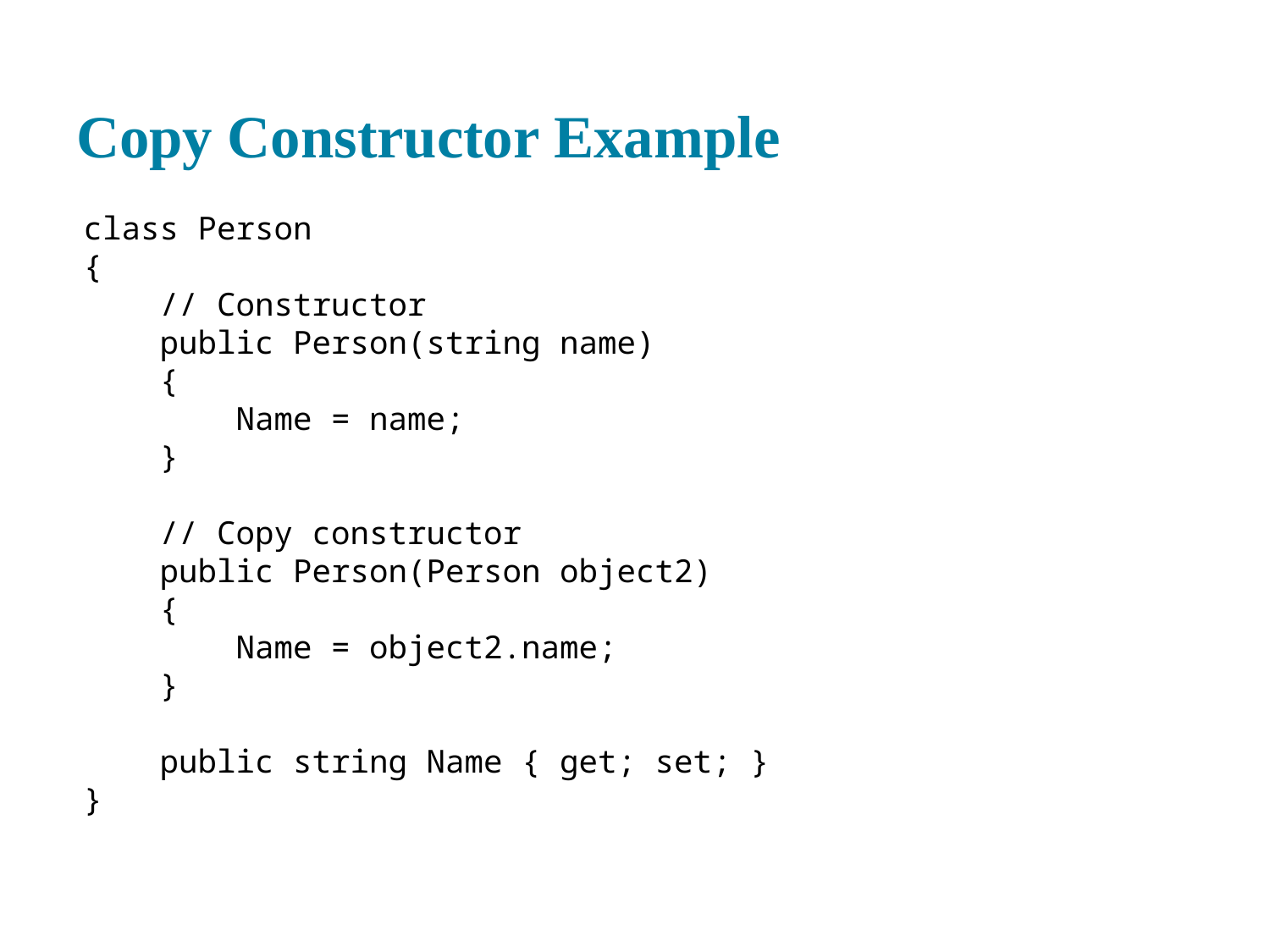

# Copy Constructor Example
class Person
{
    // Constructor
    public Person(string name)
    {
        Name = name;
    }

    // Copy constructor
    public Person(Person object2)
    {
        Name = object2.name;
    }

    public string Name { get; set; }
}